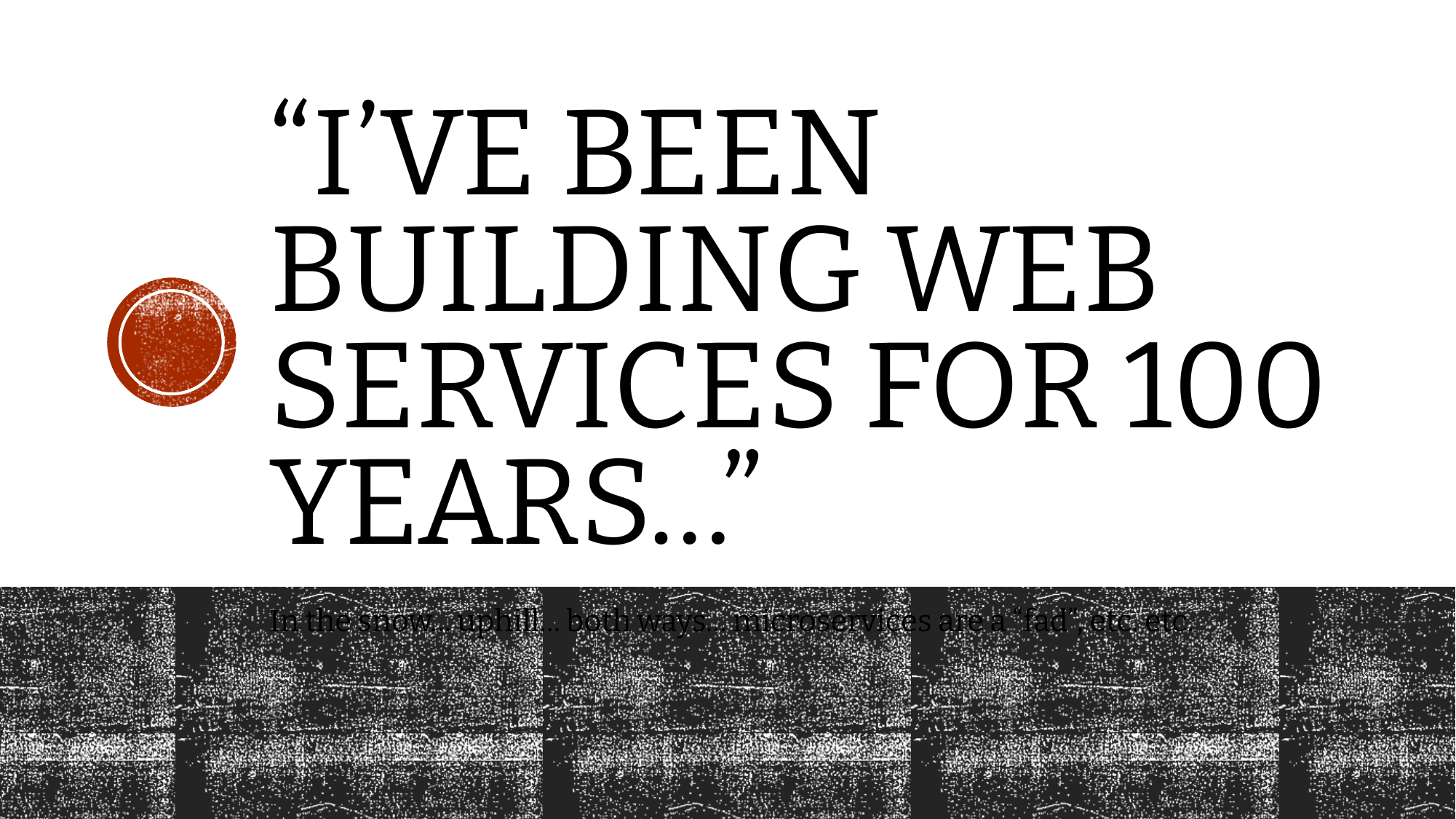

# “I’ve Been Building Web Services For 100 Years…”
In the snow… uphill… both ways… microservices are a “fad”, etc. etc.